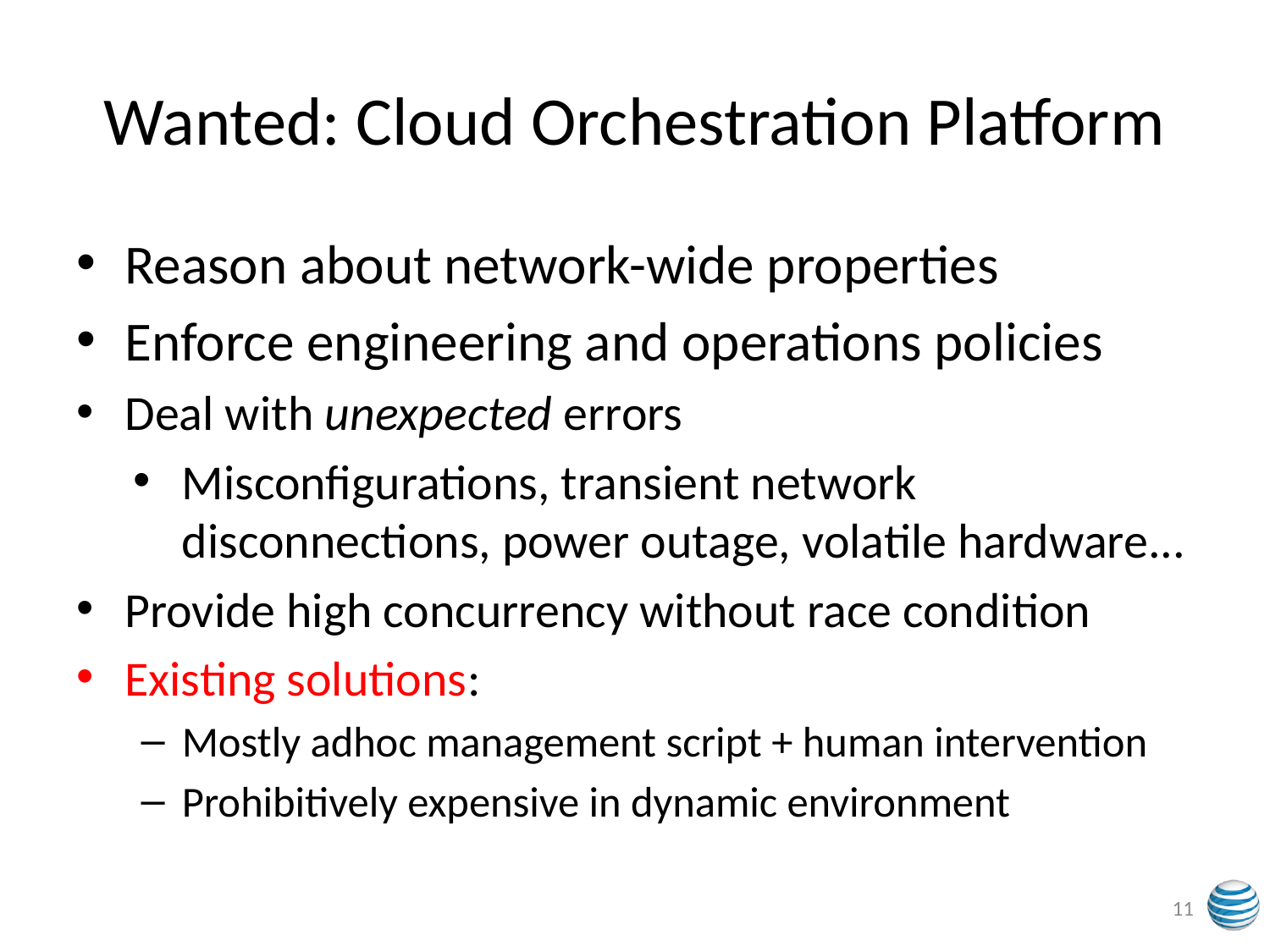

# Wanted: Cloud Orchestration Platform
Reason about network-wide properties
Enforce engineering and operations policies
Deal with unexpected errors
Misconfigurations, transient network disconnections, power outage, volatile hardware...
Provide high concurrency without race condition
Existing solutions:
Mostly adhoc management script + human intervention
Prohibitively expensive in dynamic environment

11